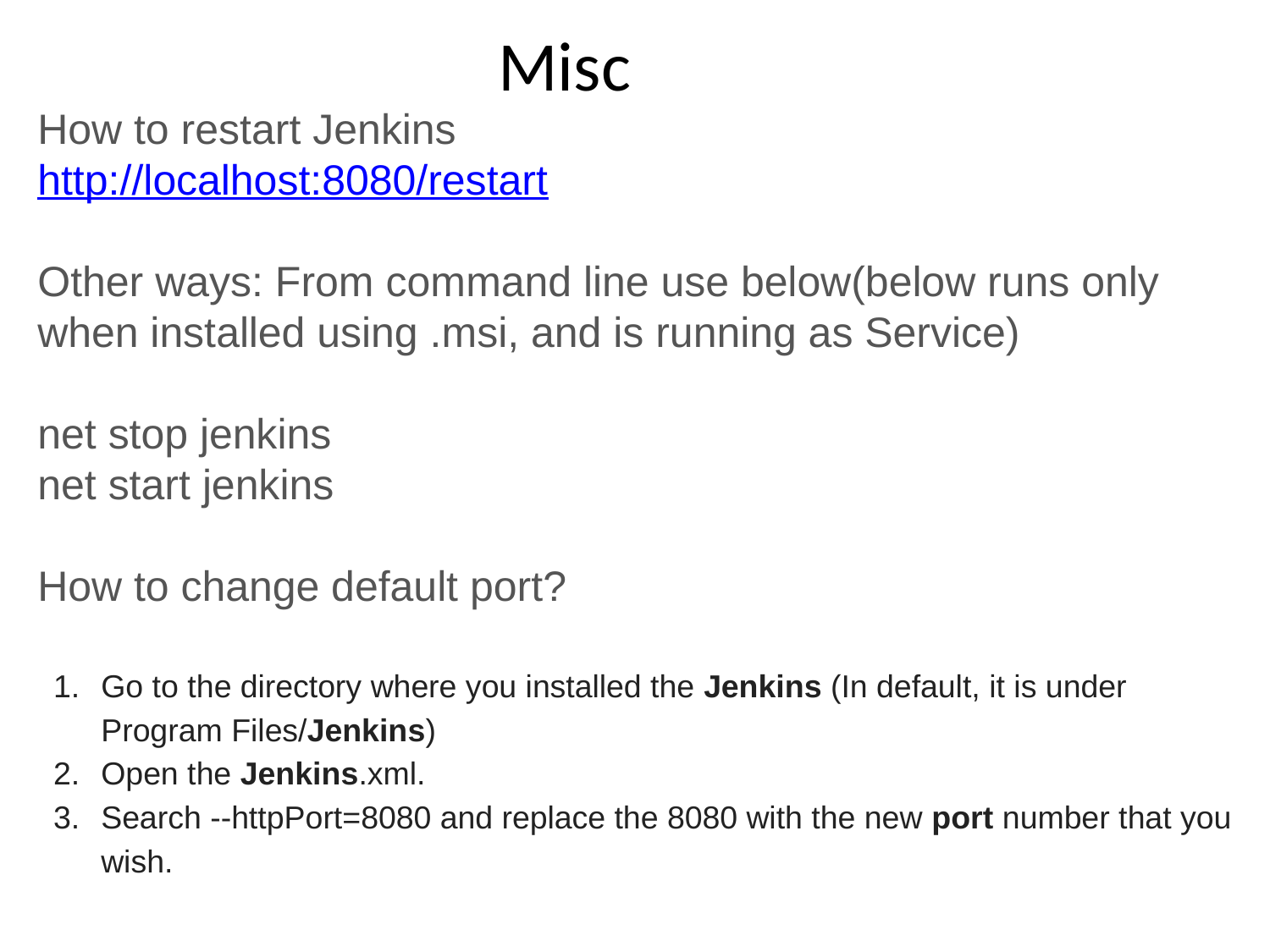

# Misc
How to restart Jenkins
http://localhost:8080/restart

Other ways: From command line use below(below runs only when installed using .msi, and is running as Service)

net stop jenkins
net start jenkins

How to change default port?

Go to the directory where you installed the Jenkins (In default, it is under Program Files/Jenkins)
Open the Jenkins.xml.
Search --httpPort=8080 and replace the 8080 with the new port number that you wish.